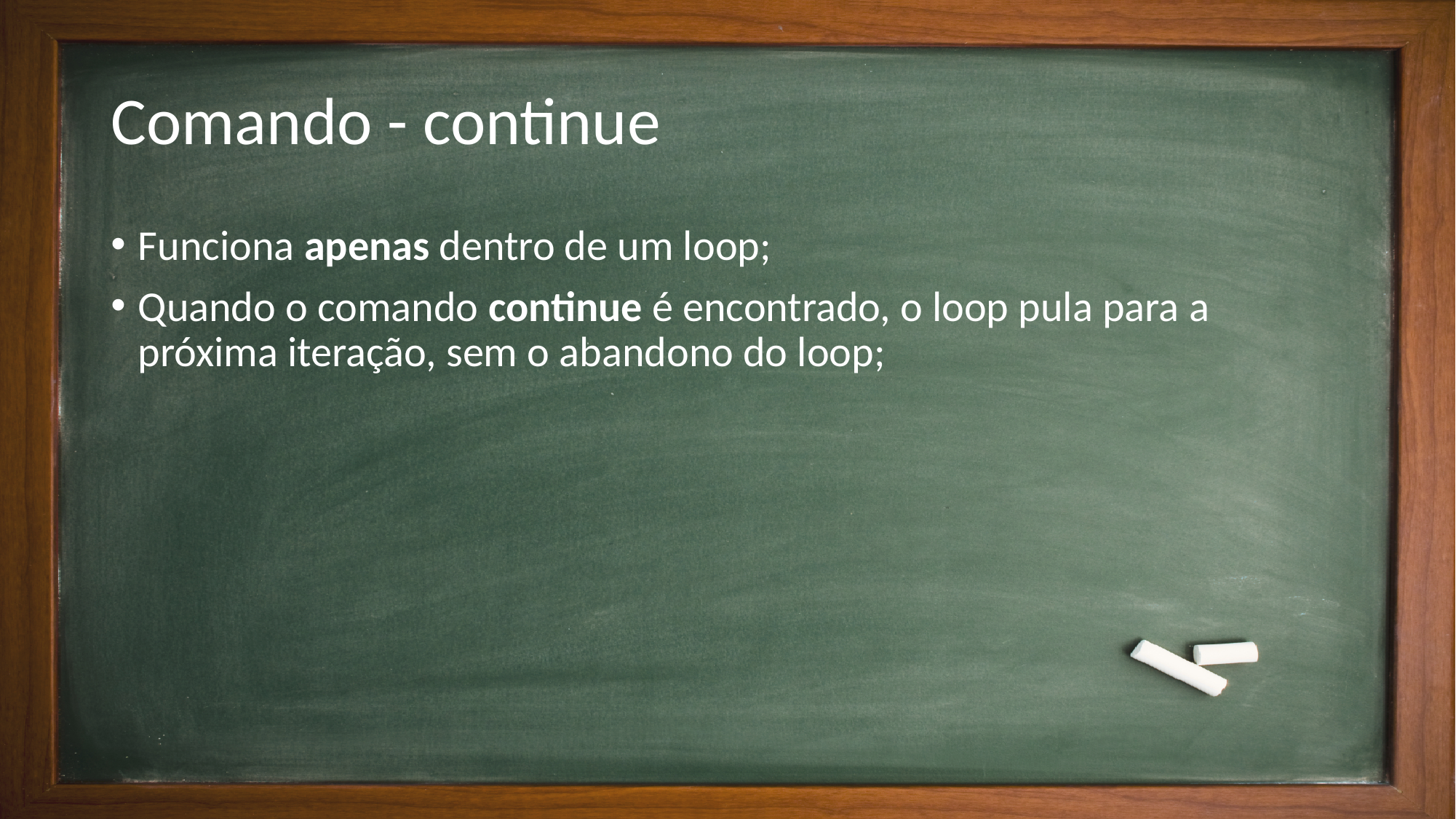

# Comando - continue
Funciona apenas dentro de um loop;
Quando o comando continue é encontrado, o loop pula para a próxima iteração, sem o abandono do loop;